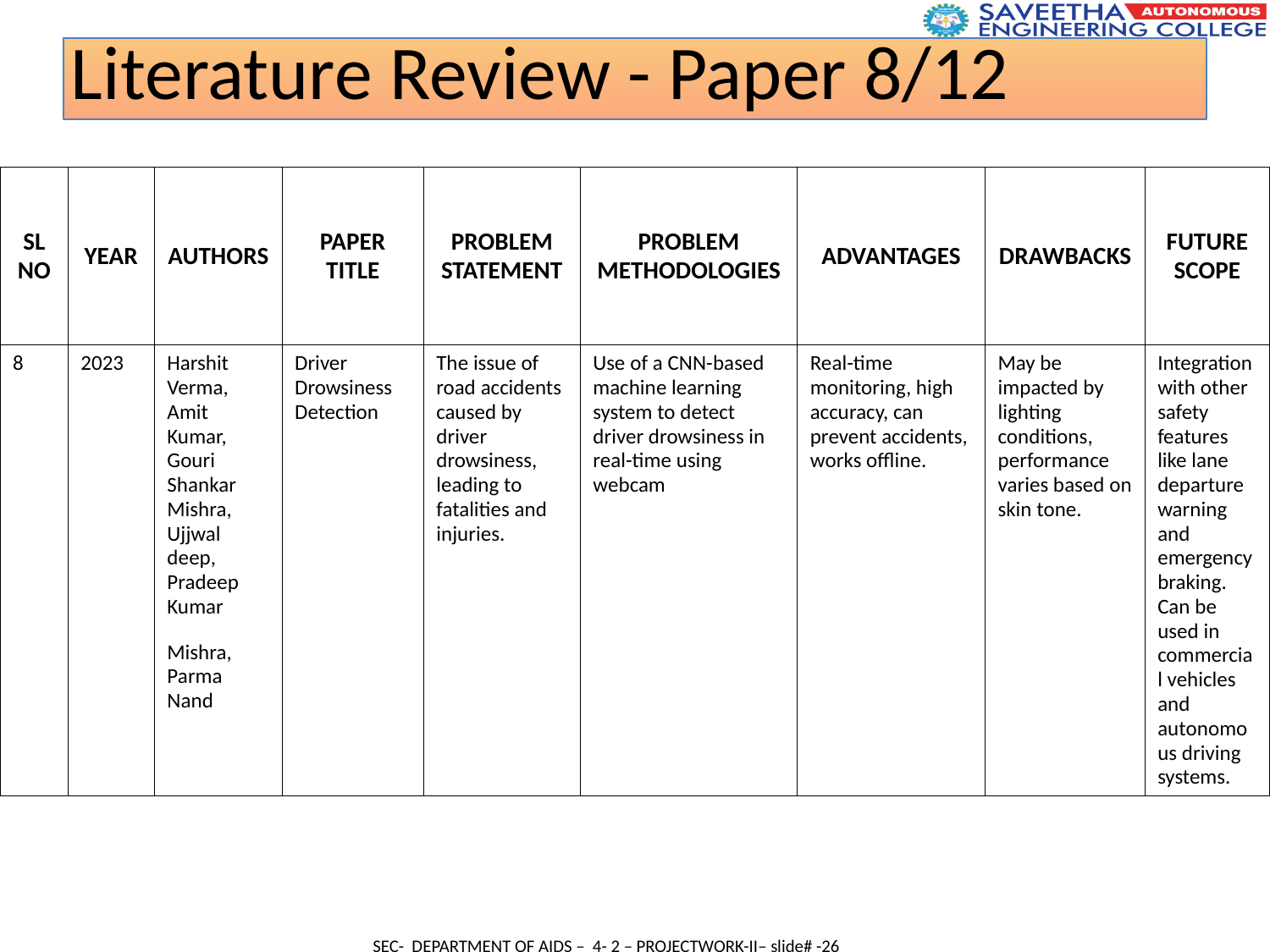

Literature Review - Paper 8/12
| SL NO | YEAR | AUTHORS | PAPER TITLE | PROBLEM STATEMENT | PROBLEM METHODOLOGIES | ADVANTAGES | DRAWBACKS | FUTURE SCOPE |
| --- | --- | --- | --- | --- | --- | --- | --- | --- |
| 8 | 2023 | Harshit Verma, Amit Kumar, Gouri Shankar Mishra, Ujjwal deep, Pradeep Kumar Mishra, Parma Nand | Driver Drowsiness Detection | The issue of road accidents caused by driver drowsiness, leading to fatalities and injuries. | Use of a CNN-based machine learning system to detect driver drowsiness in real-time using webcam | Real-time monitoring, high accuracy, can prevent accidents, works offline. | May be impacted by lighting conditions, performance varies based on skin tone. | Integration with other safety features like lane departure warning and emergency braking. Can be used in commercial vehicles and autonomous driving systems. |